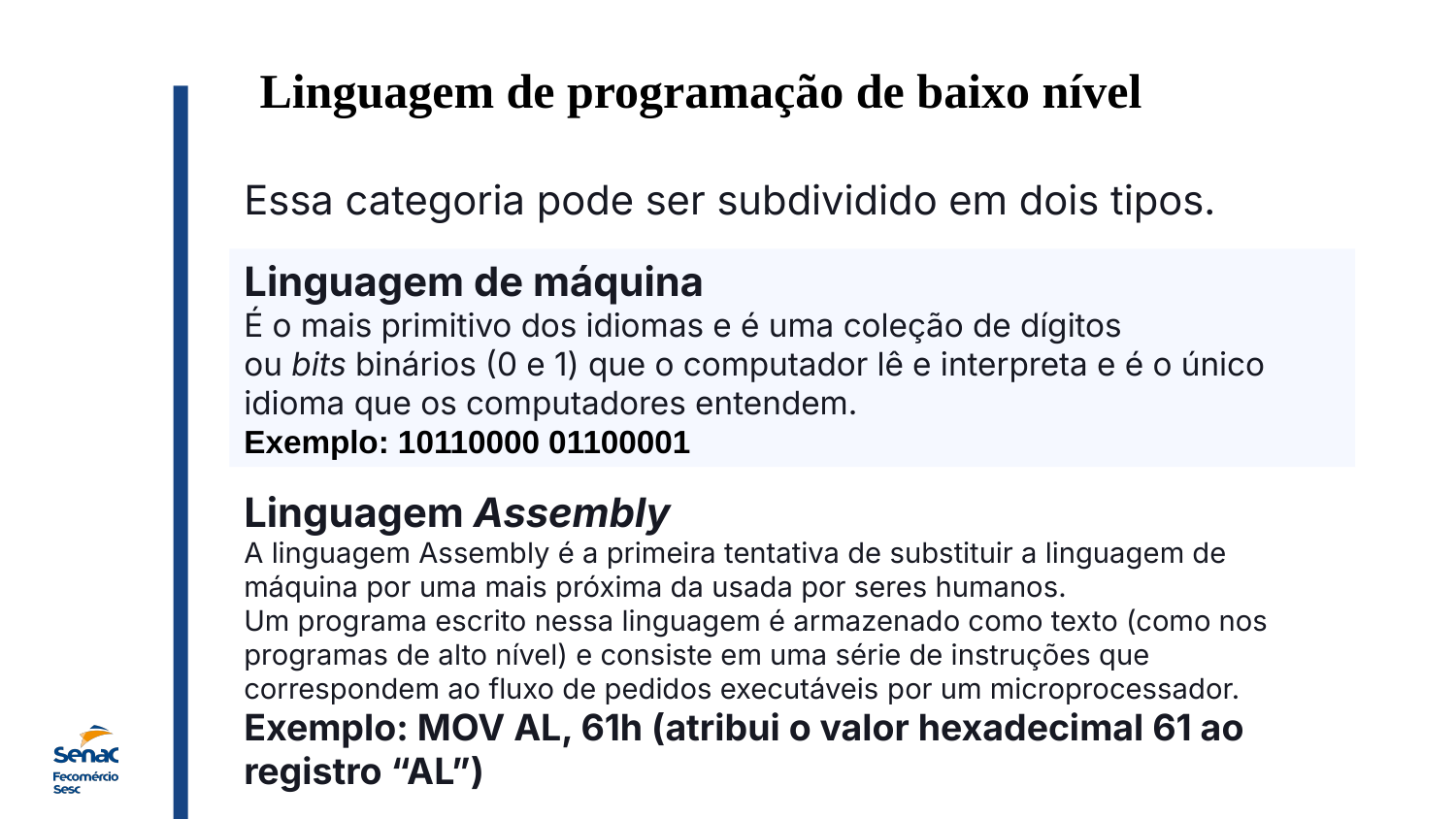

Linguagem de programação de baixo nível
Essa categoria pode ser subdividido em dois tipos.

Linguagem de máquina
É o mais primitivo dos idiomas e é uma coleção de dígitos ou bits binários (0 e 1) que o computador lê e interpreta e é o único idioma que os computadores entendem.
Exemplo: 10110000 01100001
Linguagem Assembly
A linguagem Assembly é a primeira tentativa de substituir a linguagem de máquina por uma mais próxima da usada por seres humanos.
Um programa escrito nessa linguagem é armazenado como texto (como nos programas de alto nível) e consiste em uma série de instruções que correspondem ao fluxo de pedidos executáveis ​​por um microprocessador.
Exemplo: MOV AL, 61h (atribui o valor hexadecimal 61 ao registro “AL”)